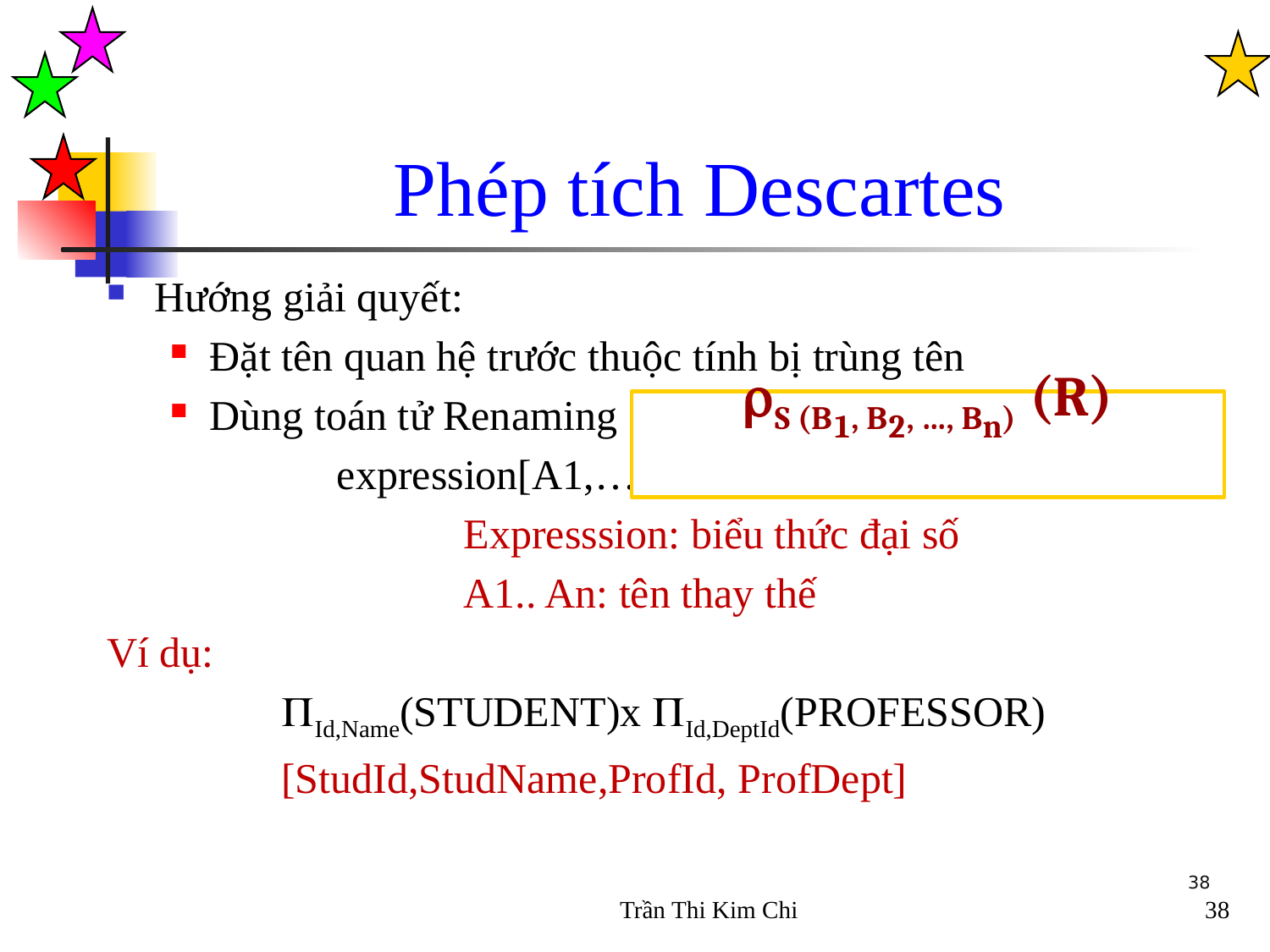

Phép tích Descartes
Hướng giải quyết:
Đặt tên quan hệ trước thuộc tính bị trùng tên
Dùng toán tử Renaming
		expression[A1,…An]
			Expresssion: biểu thức đại số
			A1.. An: tên thay thế
Ví dụ:
		ΠId,Name(STUDENT)x ΠId,DeptId(PROFESSOR)
		[StudId,StudName,ProfId, ProfDept]

ρS (B1, B2, …, Bn)  (R)

38
Trần Thi Kim Chi
38